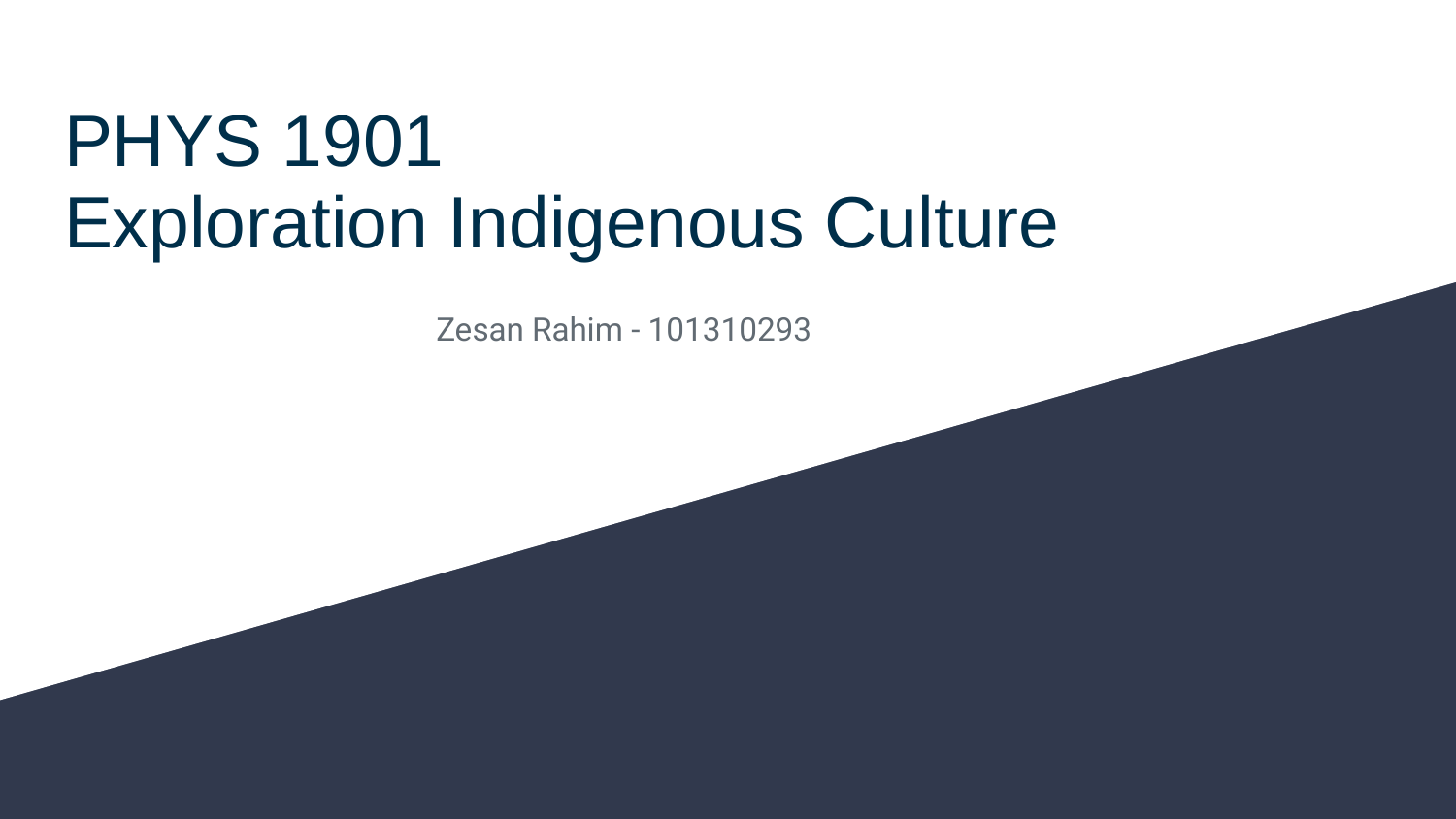

# PHYS 1901
Exploration Indigenous Culture
Zesan Rahim - 101310293